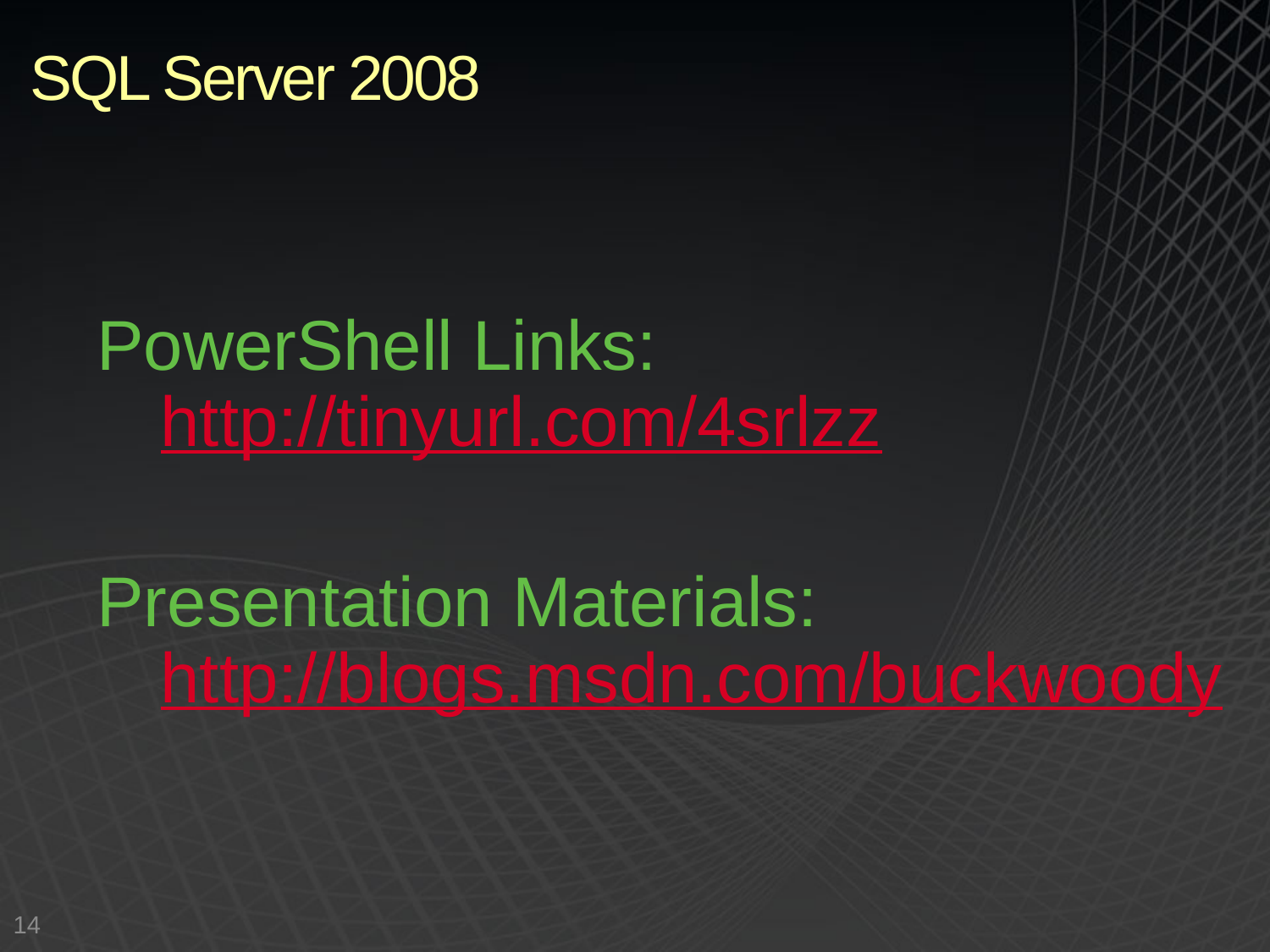

# SQL Server 2008
PowerShell Links: http://tinyurl.com/4srlzz

Presentation Materials: http://blogs.msdn.com/buckwoody